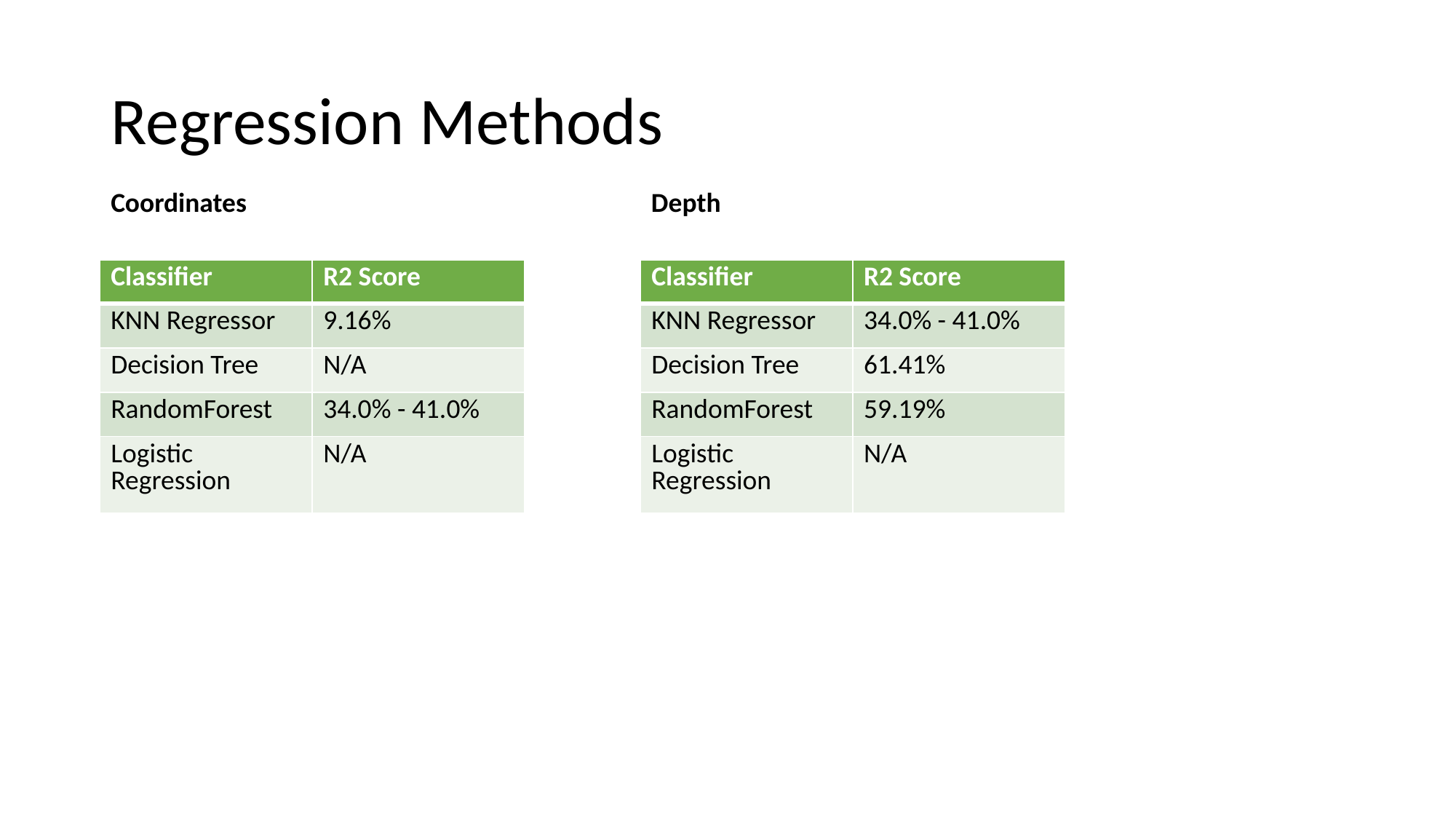

# Regression Methods
Coordinates
Depth
| Classifier | R2 Score |
| --- | --- |
| KNN Regressor | 9.16% |
| Decision Tree | N/A |
| RandomForest | 34.0% - 41.0% |
| Logistic Regression | N/A |
| Classifier | R2 Score |
| --- | --- |
| KNN Regressor | 34.0% - 41.0% |
| Decision Tree | 61.41% |
| RandomForest | 59.19% |
| Logistic Regression | N/A |